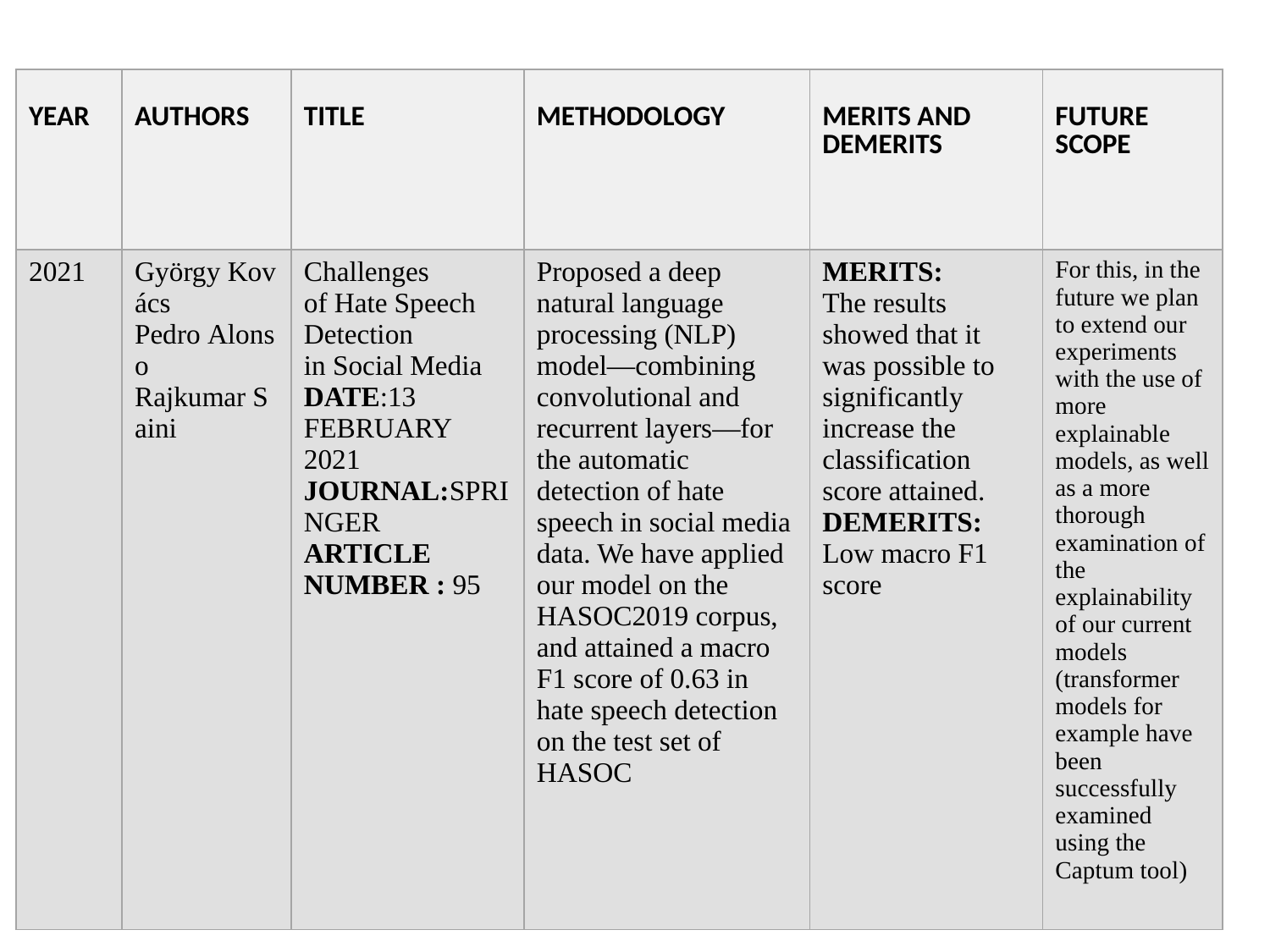

| YEAR | AUTHORS | TITLE | METHODOLOGY | MERITS AND DEMERITS | FUTURE SCOPE |
| --- | --- | --- | --- | --- | --- |
| 2021 | György Kovács Pedro Alonso Rajkumar Saini | Challenges of Hate Speech Detection in Social Media DATE:13 FEBRUARY 2021 JOURNAL:SPRINGER ARTICLE NUMBER : 95 | Proposed a deep natural language processing (NLP) model—combining convolutional and recurrent layers—for the automatic detection of hate speech in social media data. We have applied our model on the HASOC2019 corpus, and attained a macro F1 score of 0.63 in hate speech detection on the test set of HASOC | MERITS: The results showed that it was possible to significantly increase the classification score attained. DEMERITS: Low macro F1 score | For this, in the future we plan to extend our experiments with the use of more explainable models, as well as a more thorough examination of the explainability of our current models (transformer models for example have been successfully examined using the Captum tool) |